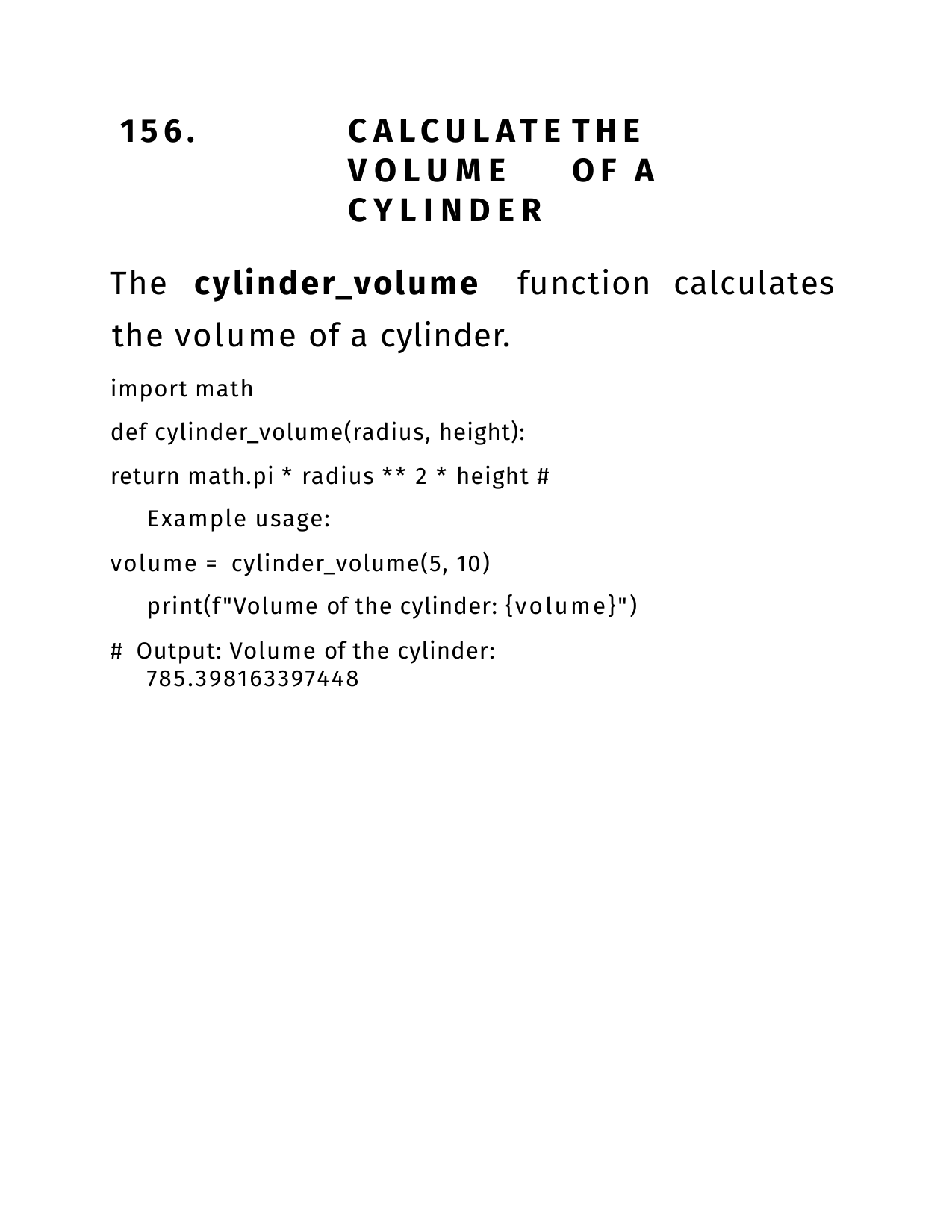

156.	CALCULATE	THE	VOLUME	OF A	CYLINDER
The	cylinder_volume	function	calculates the volume of a cylinder.
import math
def cylinder_volume(radius, height):
return math.pi * radius ** 2 * height # Example usage:
volume = cylinder_volume(5, 10) print(f"Volume of the cylinder: {volume}")
# Output: Volume of the cylinder: 785.398163397448